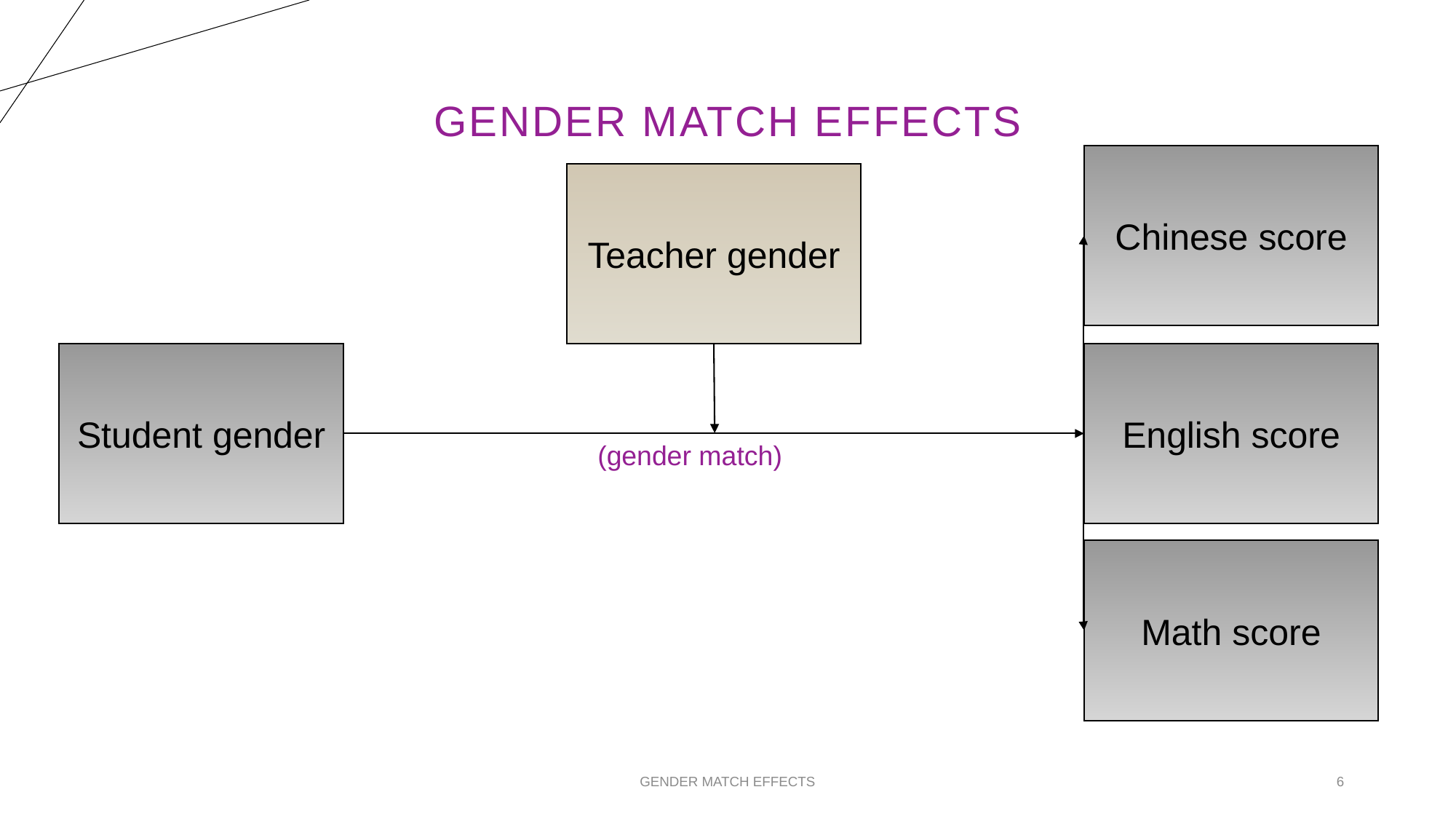

# Gender Match Effects
Chinese score
Teacher gender
Student gender
English score
(gender match)
Math score
GENDER MATCH EFFECTS
6